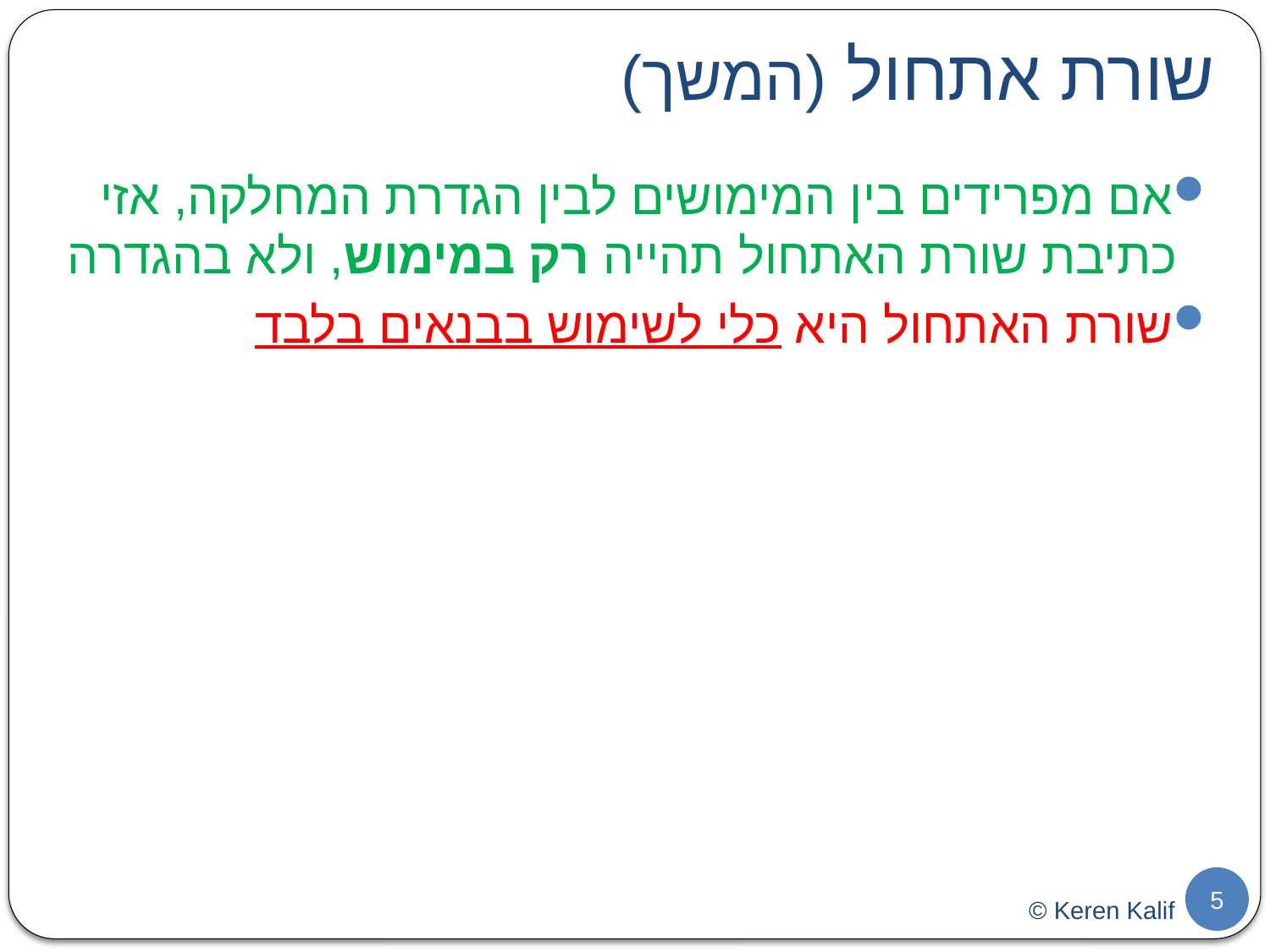

# שורת אתחול (המשך)
אם מפרידים בין המימושים לבין הגדרת המחלקה, אזי כתיבת שורת האתחול תהייה רק במימוש, ולא בהגדרה
שורת האתחול היא כלי לשימוש בבנאים בלבד
5
© Keren Kalif